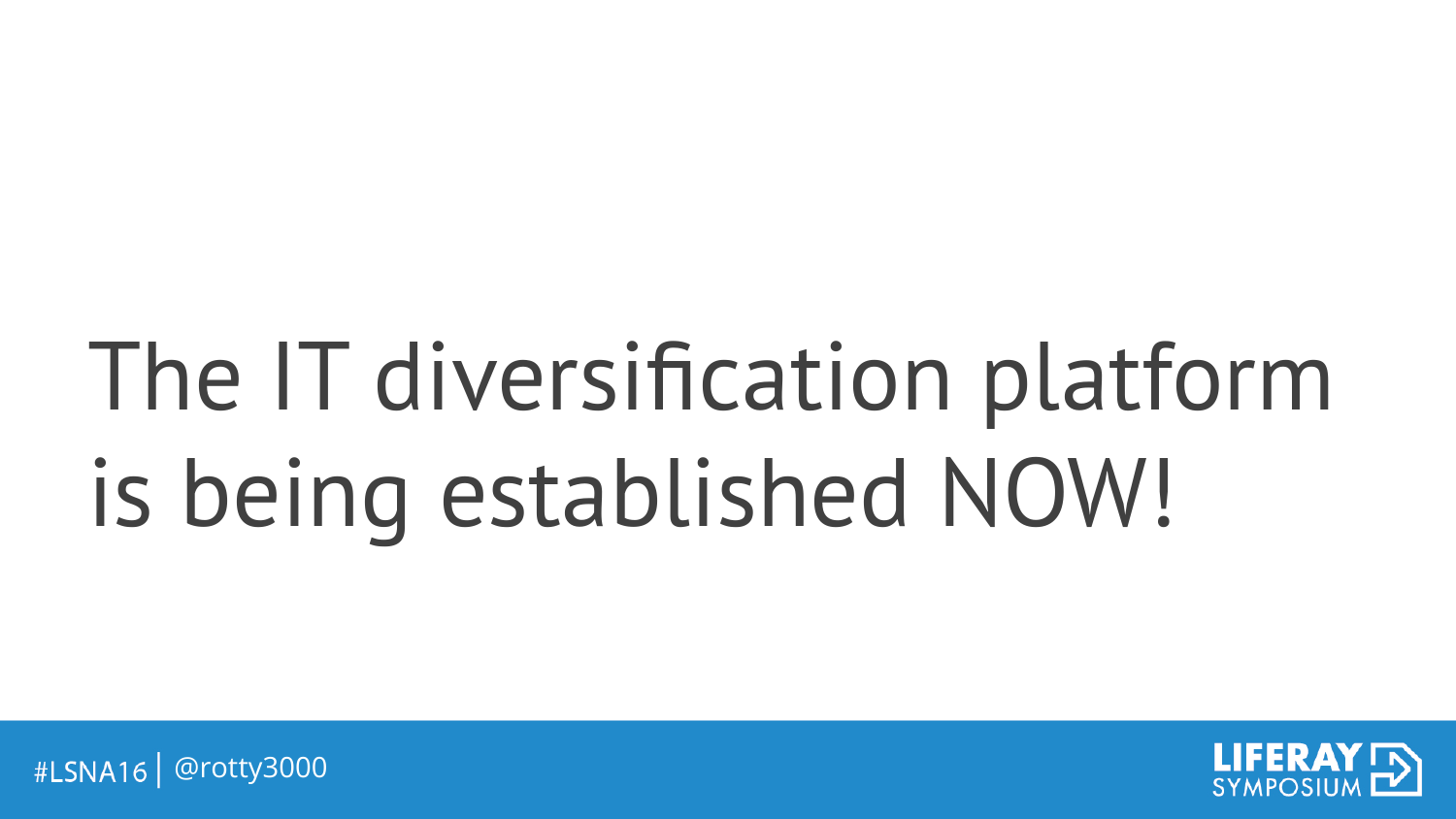

The IT diversification platform is being established NOW!